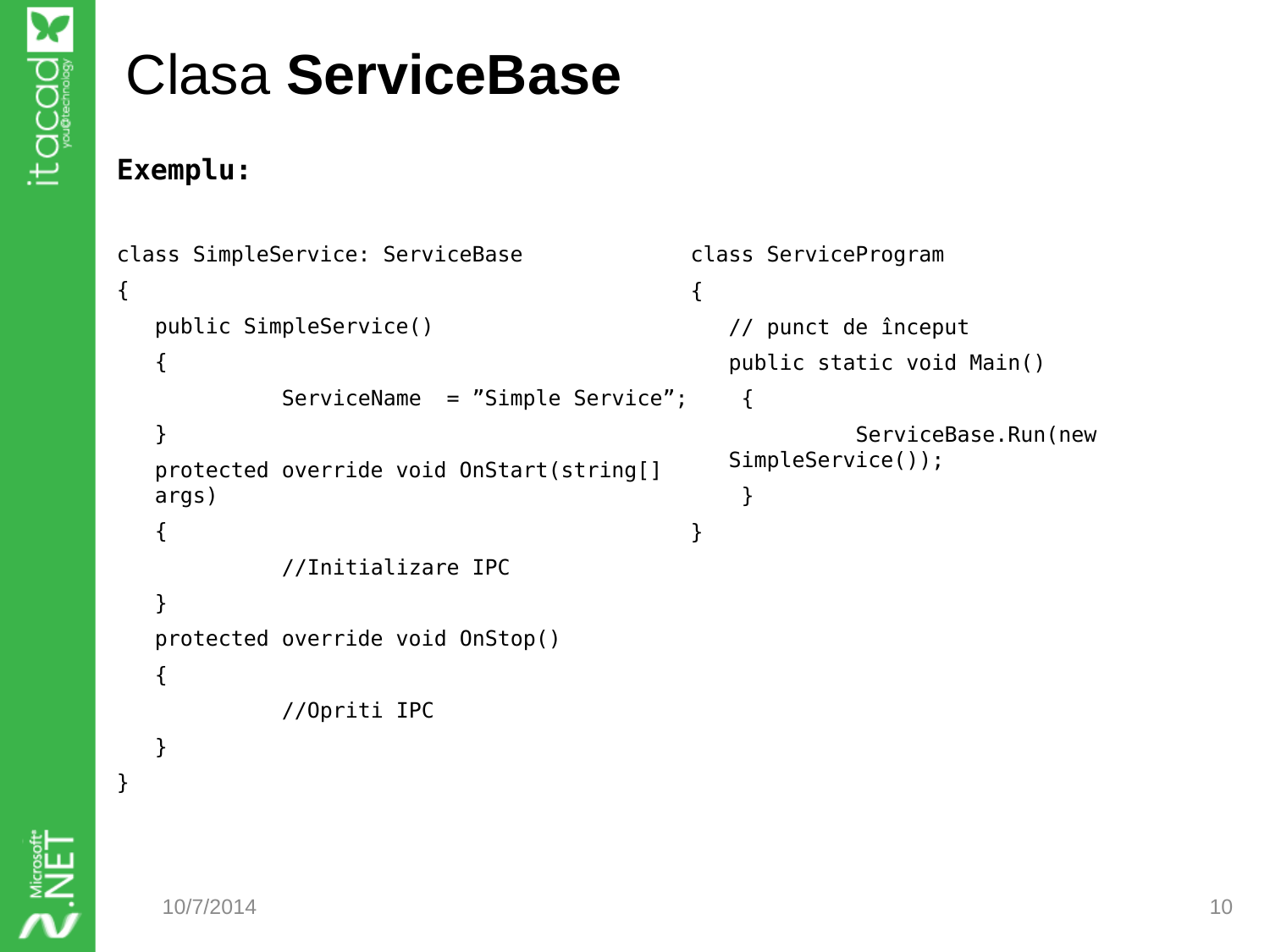

# Clasa ServiceBase
Exemplu:

class SimpleService: ServiceBase
{
	public SimpleService()
	{
		ServiceName  = ”Simple Service”;
	}
	protected override void OnStart(string[] args)
	{
		//Initializare IPC
	}
	protected override void OnStop()
	{
		//Opriti IPC
	}
}

class ServiceProgram
{
	// punct de început
	public static void Main()
	 {
		ServiceBase.Run(new SimpleService());
	 }
}

10/7/2014
10